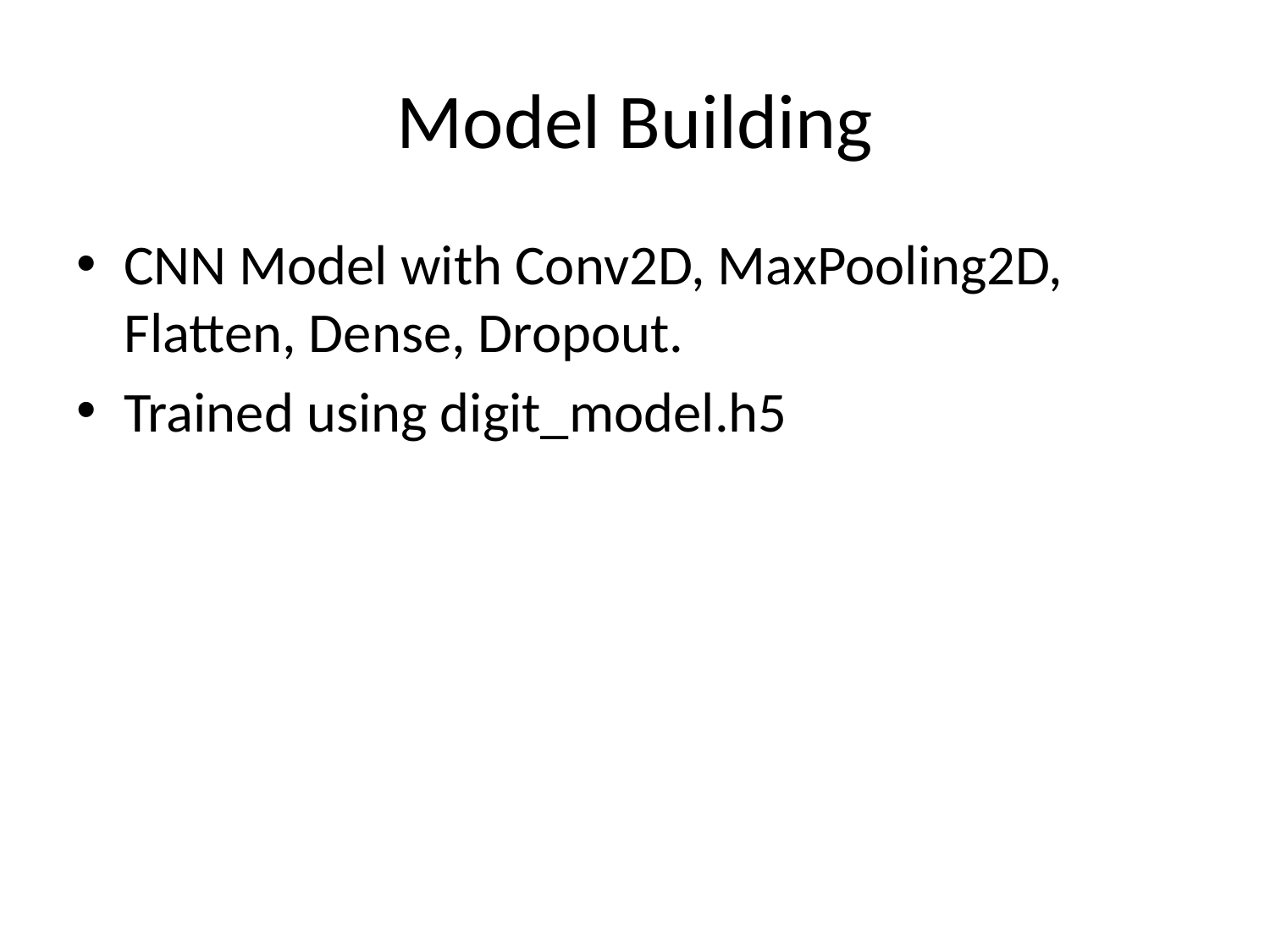

# Model Building
CNN Model with Conv2D, MaxPooling2D, Flatten, Dense, Dropout.
Trained using digit_model.h5